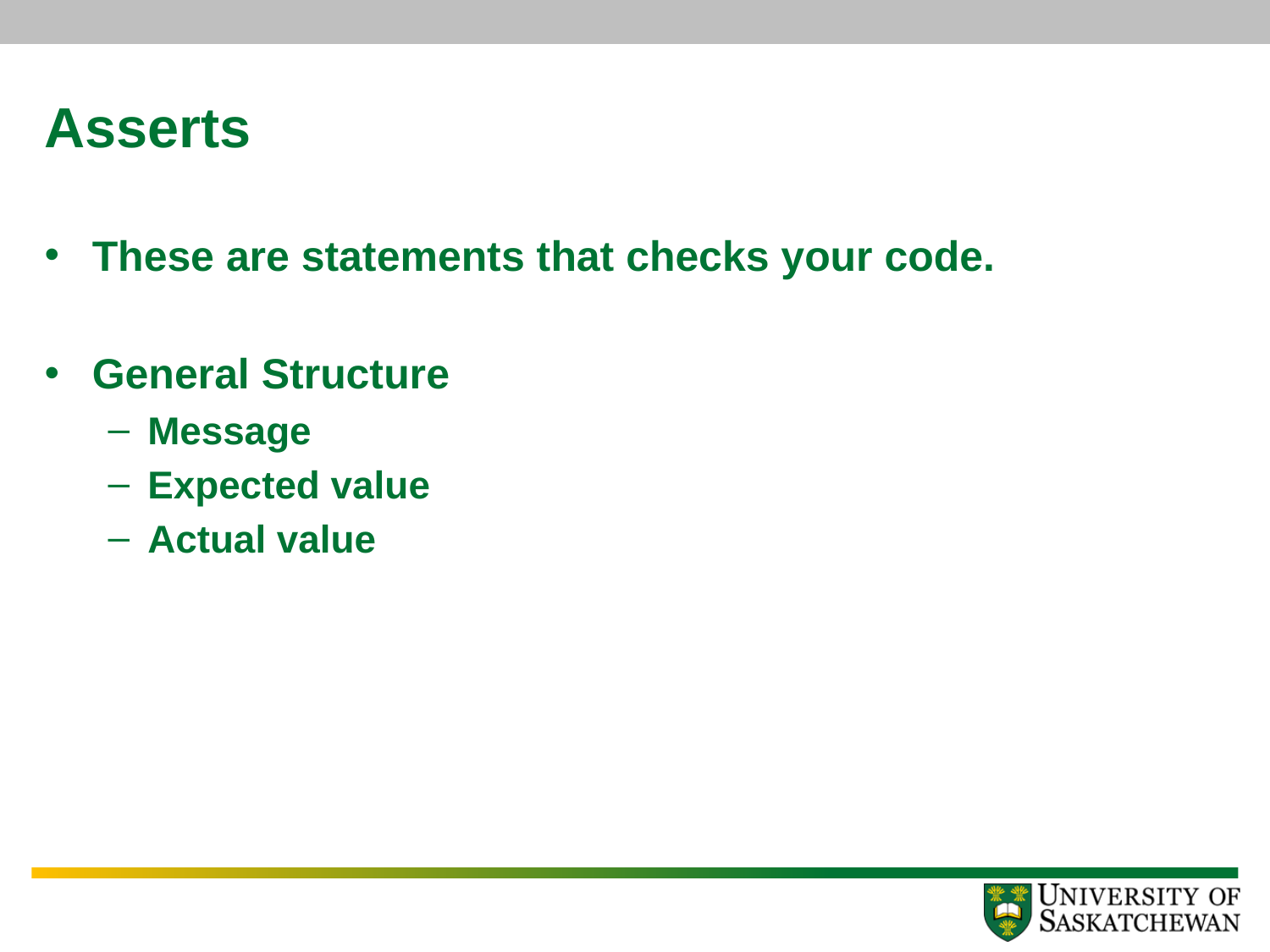

# Asserts
These are statements that checks your code.

General Structure
Message
Expected value
Actual value